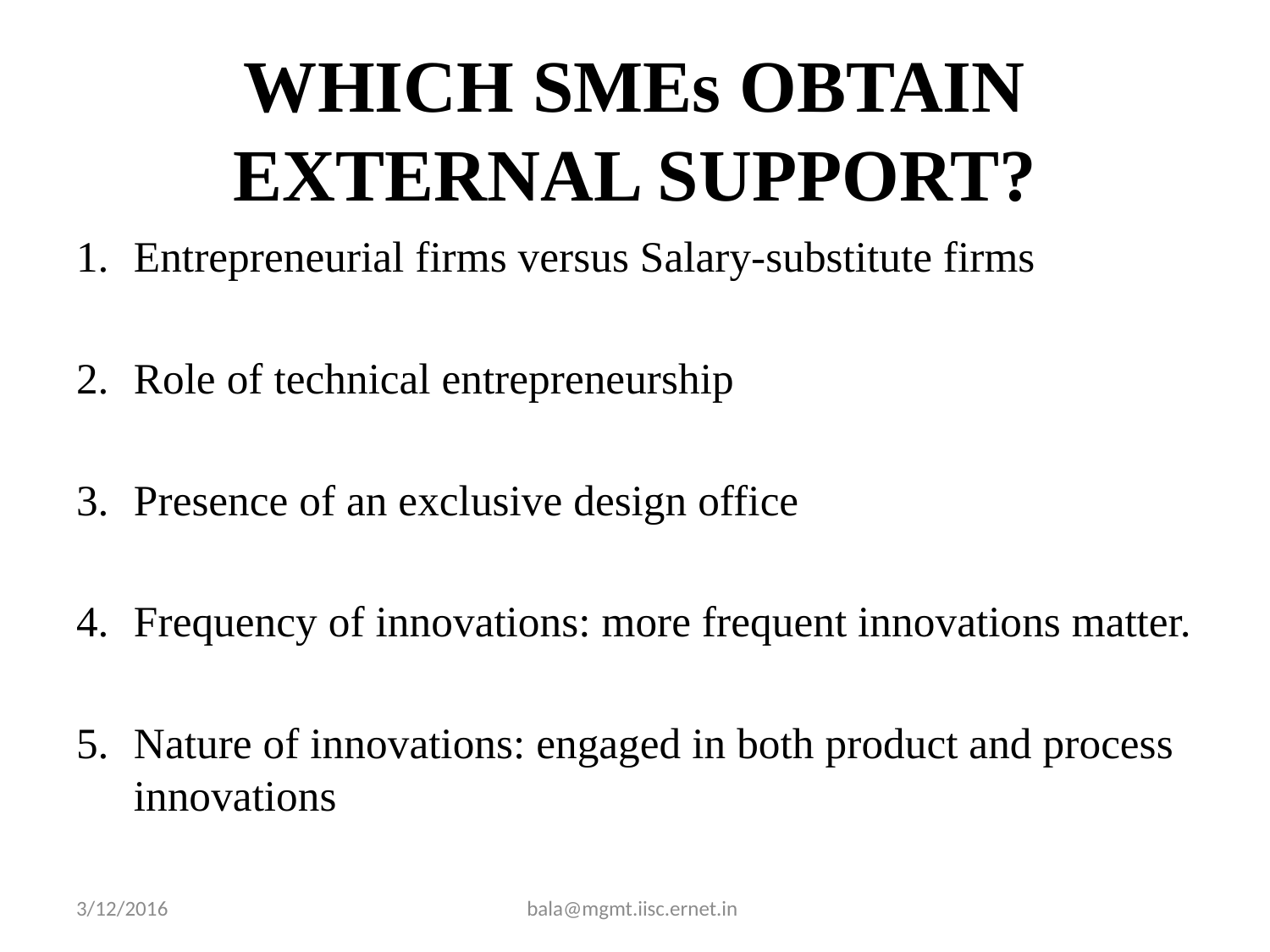

# WHICH SMEs OBTAIN EXTERNAL SUPPORT?
Entrepreneurial firms versus Salary-substitute firms

Role of technical entrepreneurship

Presence of an exclusive design office

Frequency of innovations: more frequent innovations matter.

Nature of innovations: engaged in both product and process innovations
3/12/2016
bala@mgmt.iisc.ernet.in